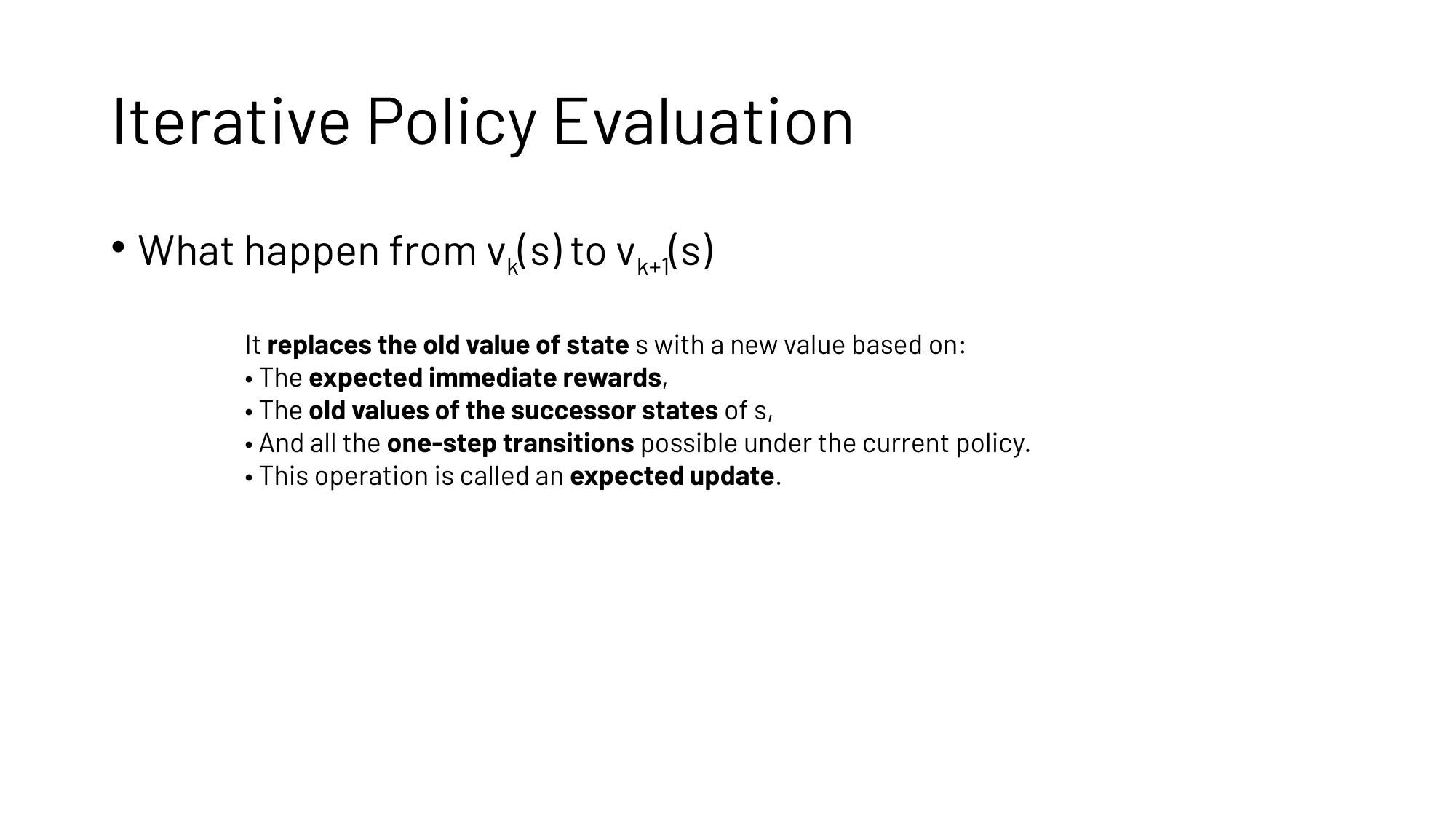

# Iterative Policy Evaluation
What happen from vk(s) to vk+1(s)
It replaces the old value of state s with a new value based on:
• The expected immediate rewards,
• The old values of the successor states of s,
• And all the one-step transitions possible under the current policy.
• This operation is called an expected update.